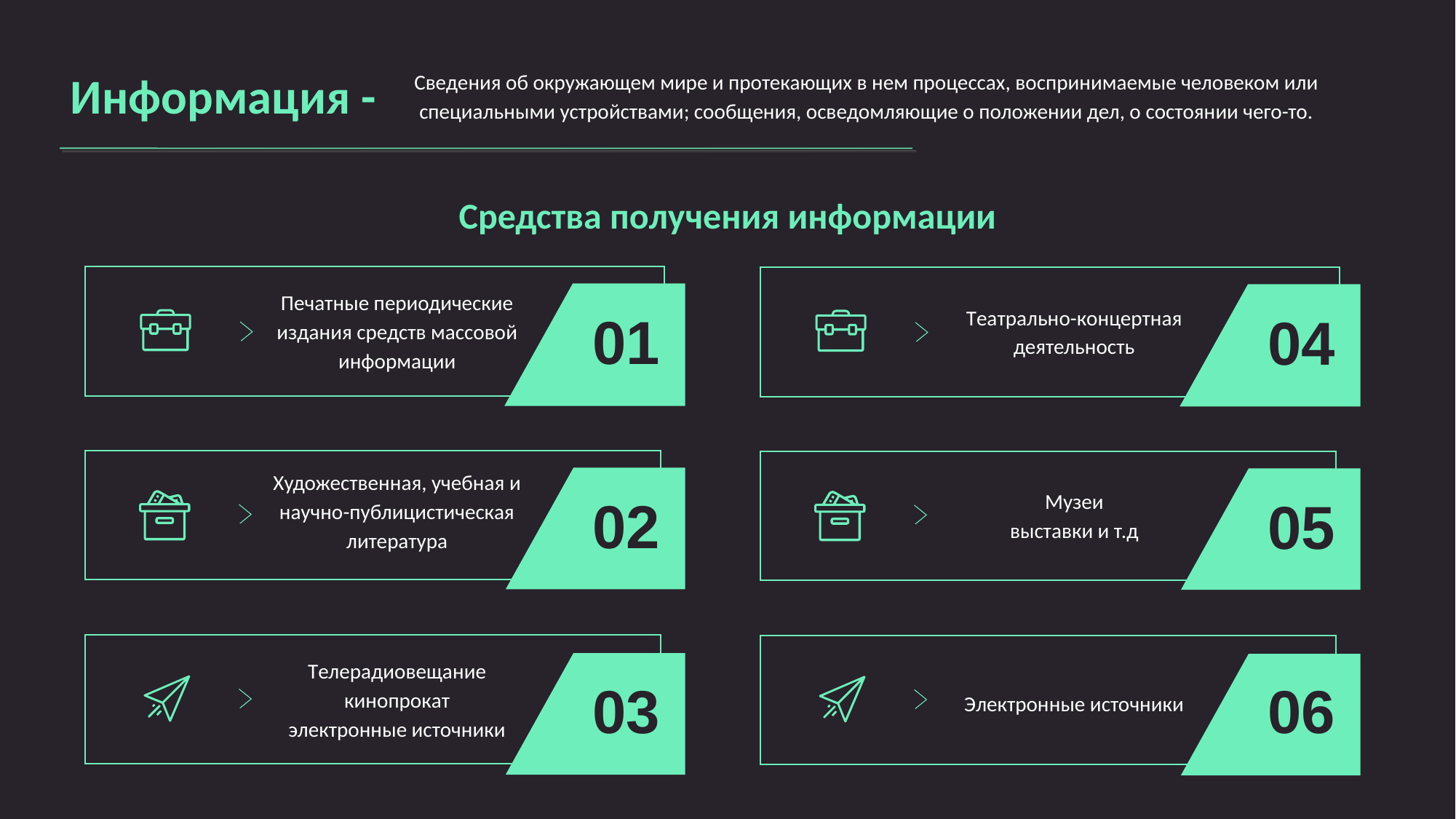

Сведения об окружающем мире и протекающих в нем процессах, воспринимаемые человеком или специальными устройствами; сообщения, осведомляющие о положении дел, о состоянии чего-то.
Информация -

Средства получения информации

Печатные периодические издания средств массовой информации

Театрально-концертная деятельность
01
04

Художественная, учебная и научно-публицистическая литература

Музеи
выставки и т.д
02
05

Телерадиовещание
кинопрокат
электронные источники

03
06

Электронные источники